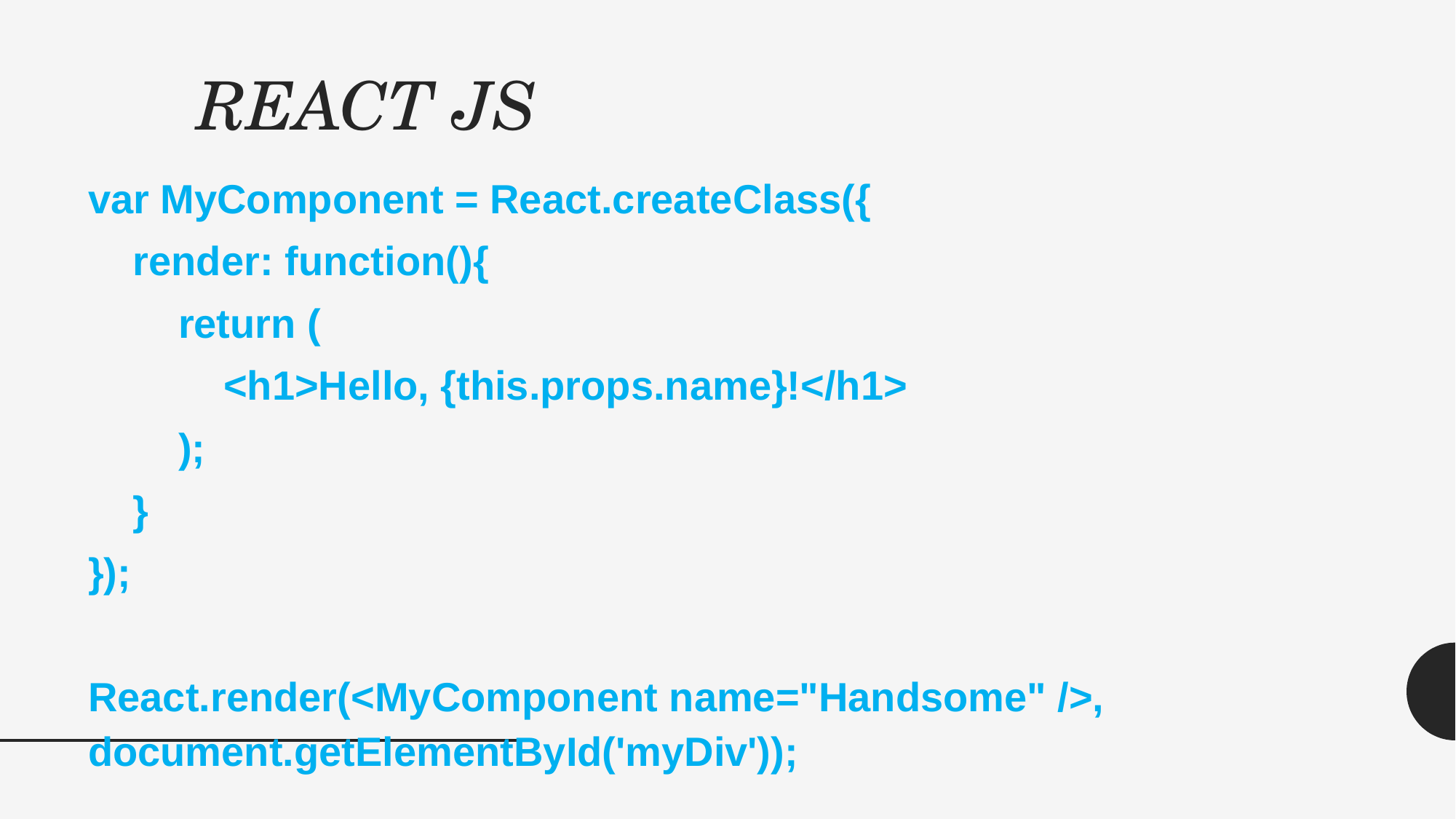

# REACT JS
var MyComponent = React.createClass({
    render: function(){
        return (
            <h1>Hello, {this.props.name}!</h1>
        );
    }
});

React.render(<MyComponent name="Handsome" />, document.getElementById('myDiv'));